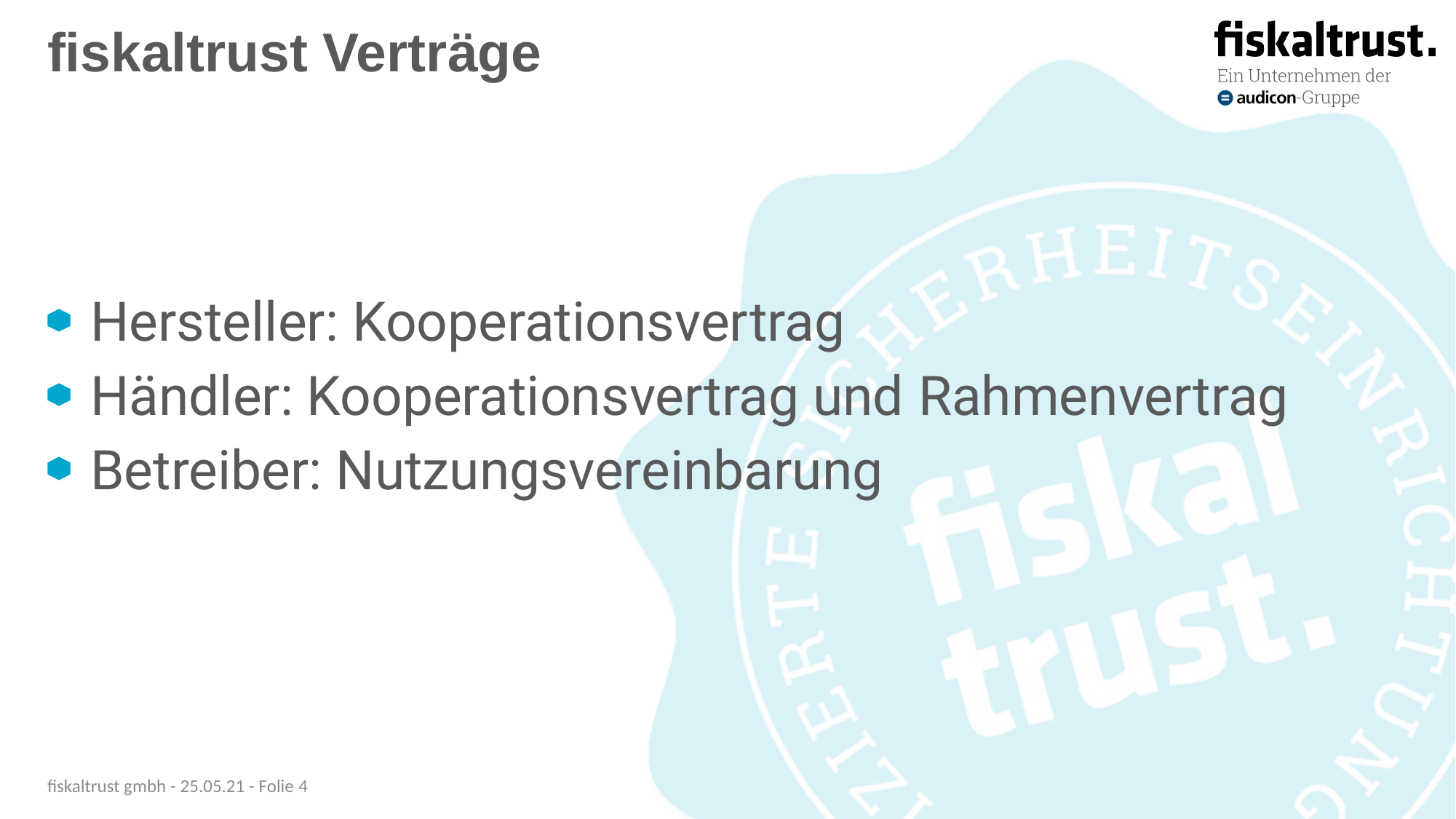

# fiskaltrust Verträge

Hersteller: Kooperationsvertrag
Händler: Kooperationsvertrag und Rahmenvertrag
Betreiber: Nutzungsvereinbarung
fiskaltrust gmbh - 25.05.21 - Folie 4